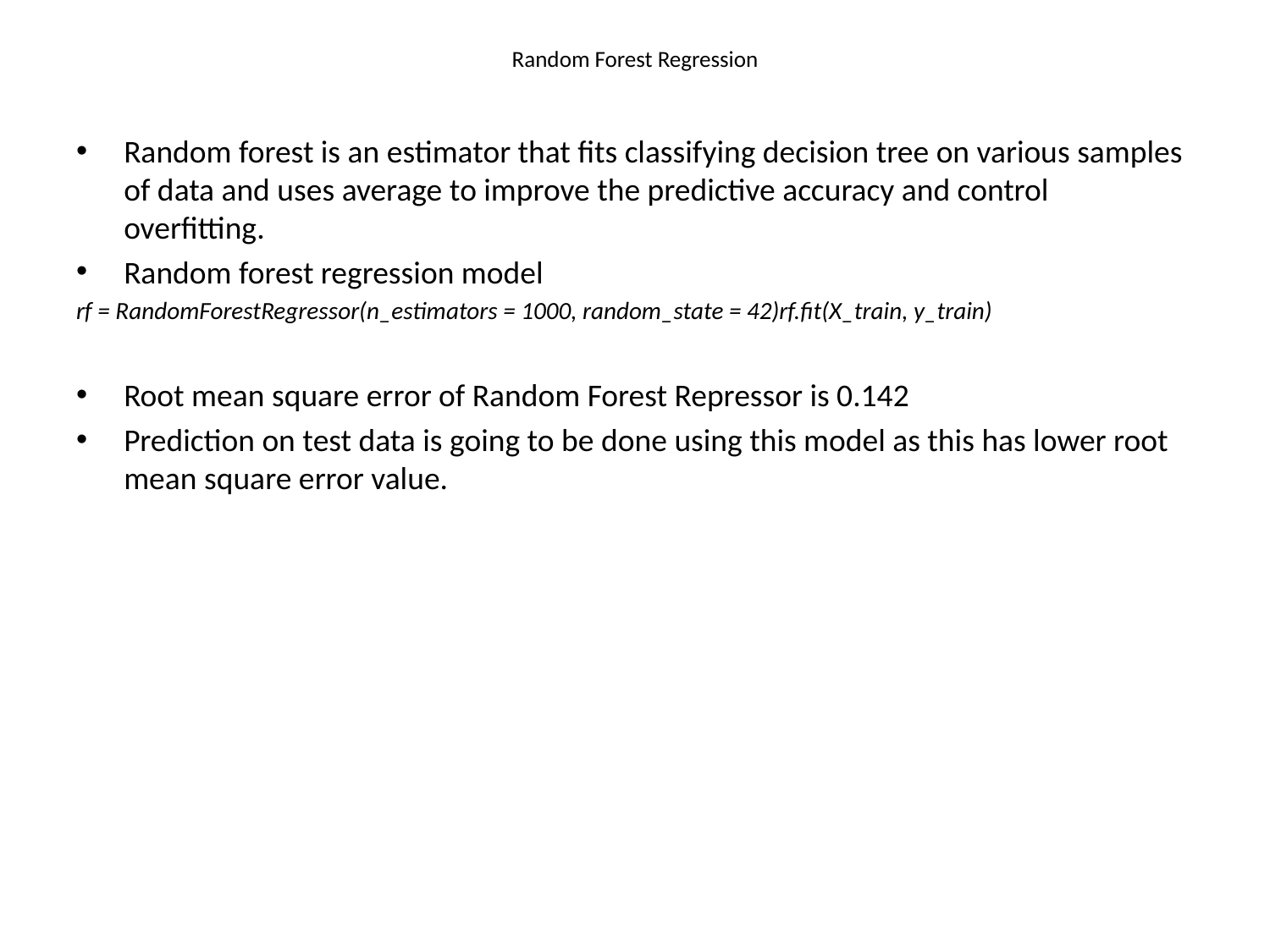

# Random Forest Regression

Random forest is an estimator that fits classifying decision tree on various samples of data and uses average to improve the predictive accuracy and control overfitting.
Random forest regression model
rf = RandomForestRegressor(n_estimators = 1000, random_state = 42)rf.fit(X_train, y_train)

Root mean square error of Random Forest Repressor is 0.142
Prediction on test data is going to be done using this model as this has lower root mean square error value.